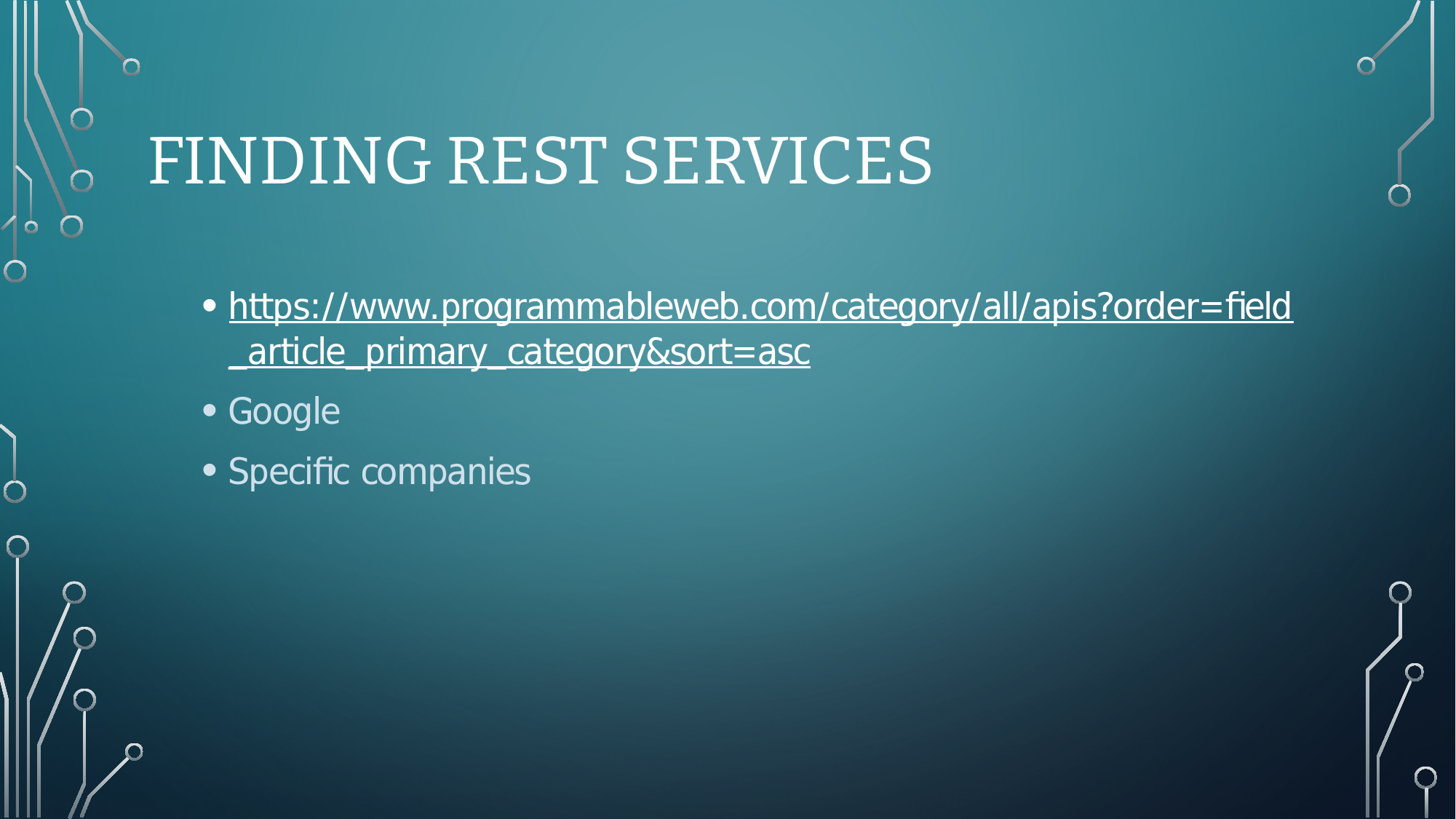

# Finding REST SERVICES
https://www.programmableweb.com/category/all/apis?order=field_article_primary_category&sort=asc
Google
Specific companies